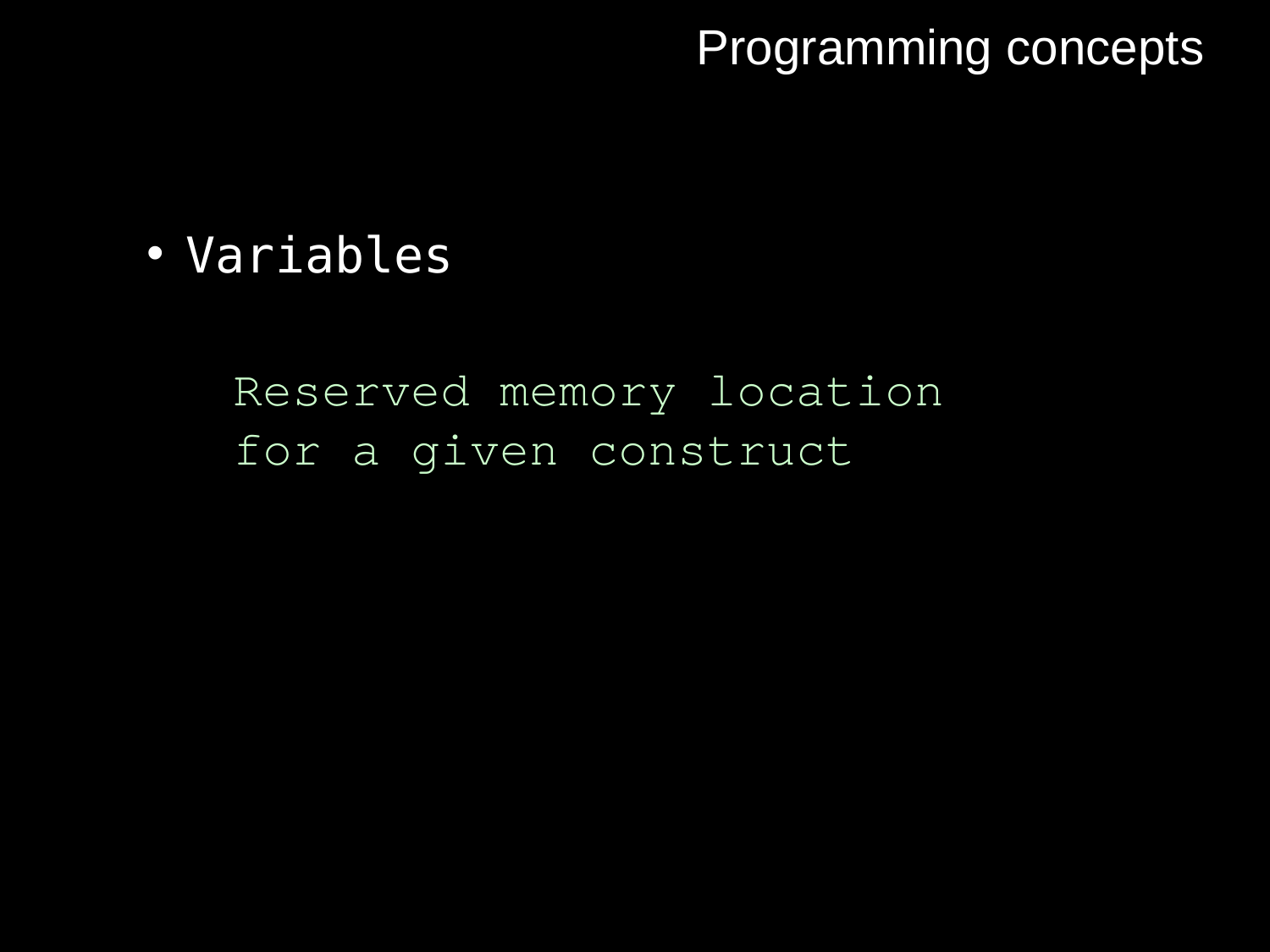

Programming concepts
Variables

Reserved memory location for a given construct